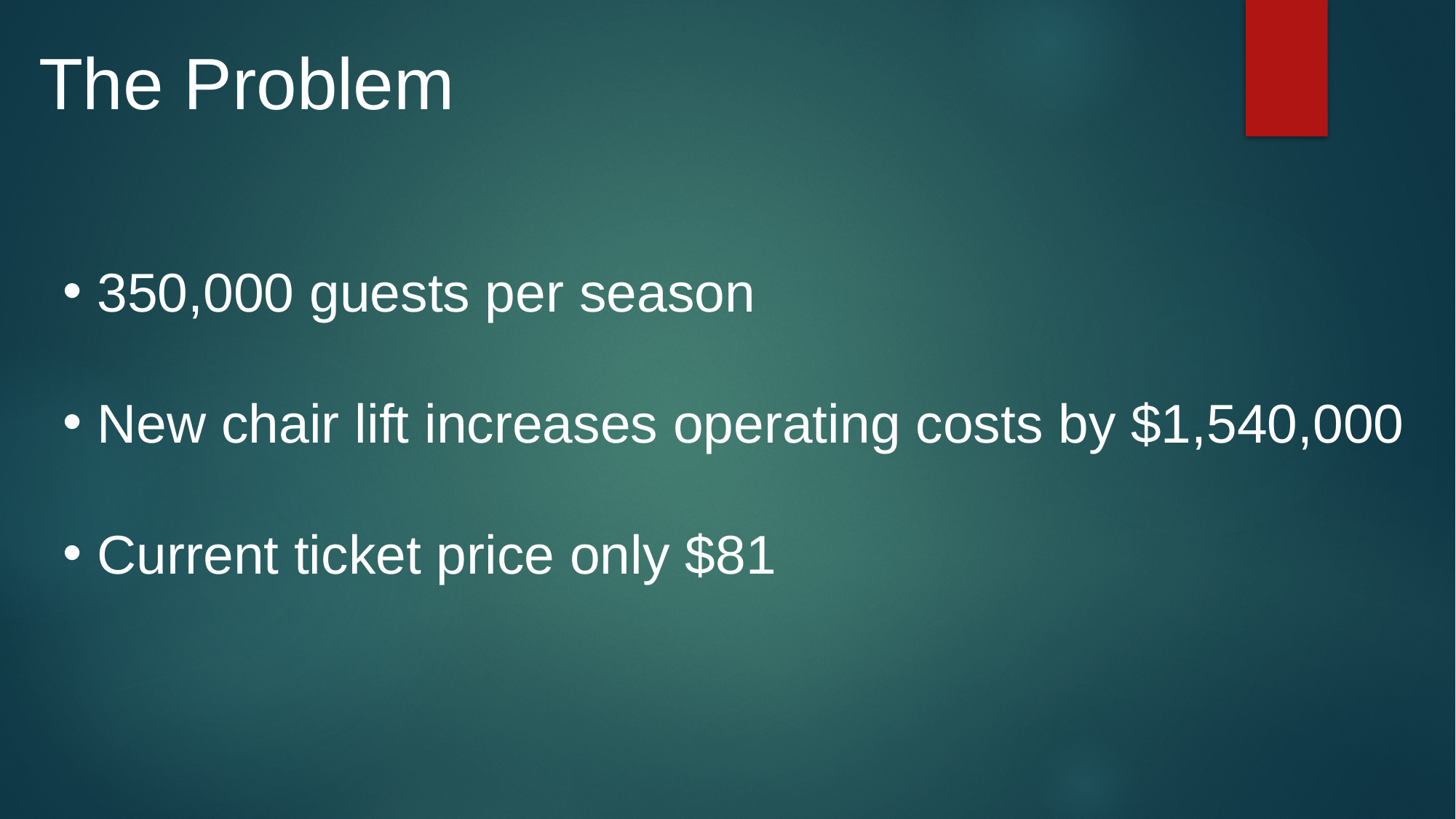

# The Problem
350,000 guests per season

New chair lift increases operating costs by $1,540,000

Current ticket price only $81